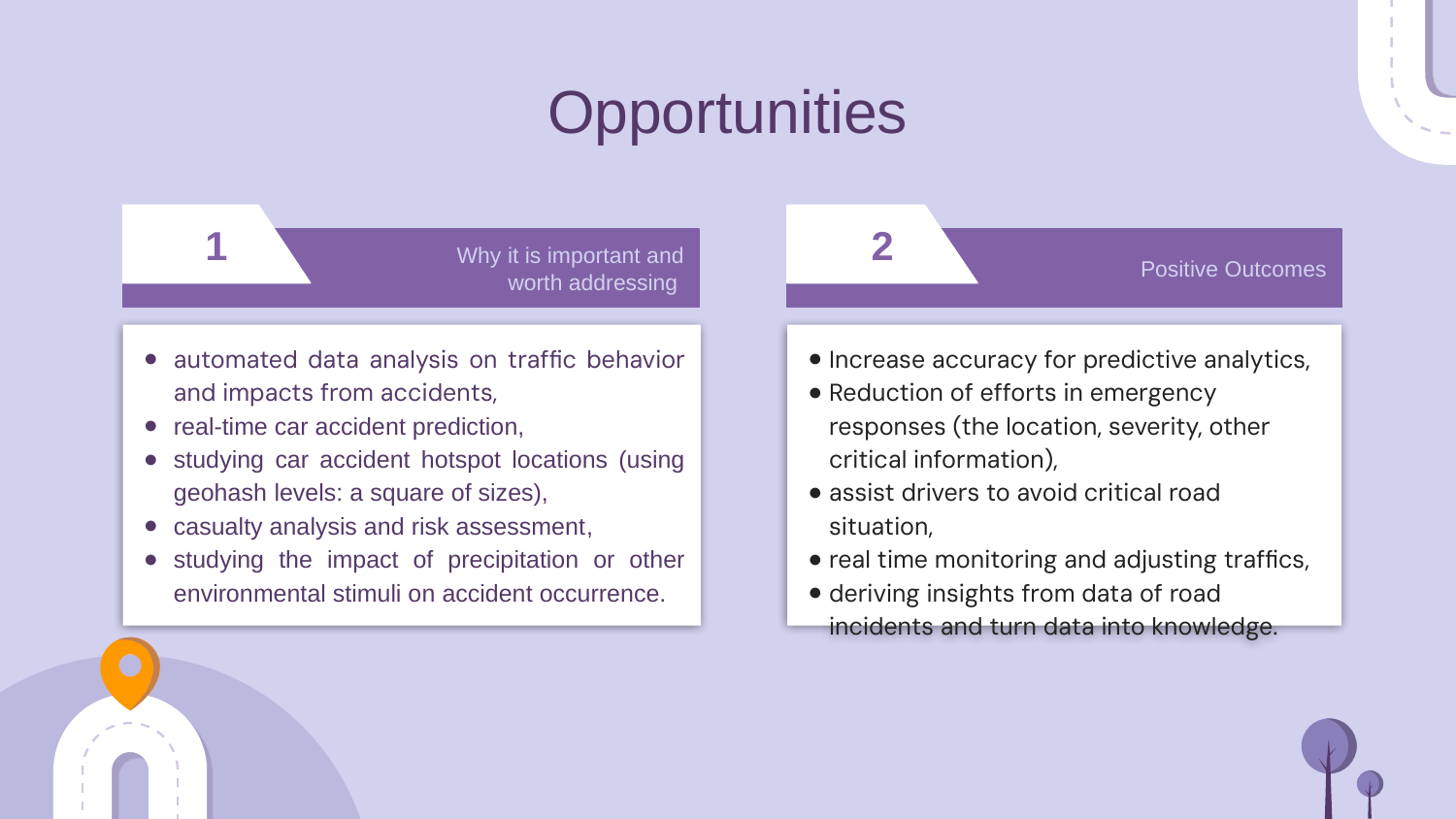

Opportunities
1
Why it is important and
worth addressing
2
Positive Outcomes
automated data analysis on traffic behavior and impacts from accidents,
real-time car accident prediction,
studying car accident hotspot locations (using geohash levels: a square of sizes),
casualty analysis and risk assessment,
studying the impact of precipitation or other environmental stimuli on accident occurrence.

Increase accuracy for predictive analytics,
Reduction of efforts in emergency responses (the location, severity, other critical information),
assist drivers to avoid critical road situation,
real time monitoring and adjusting traffics,
deriving insights from data of road incidents and turn data into knowledge.